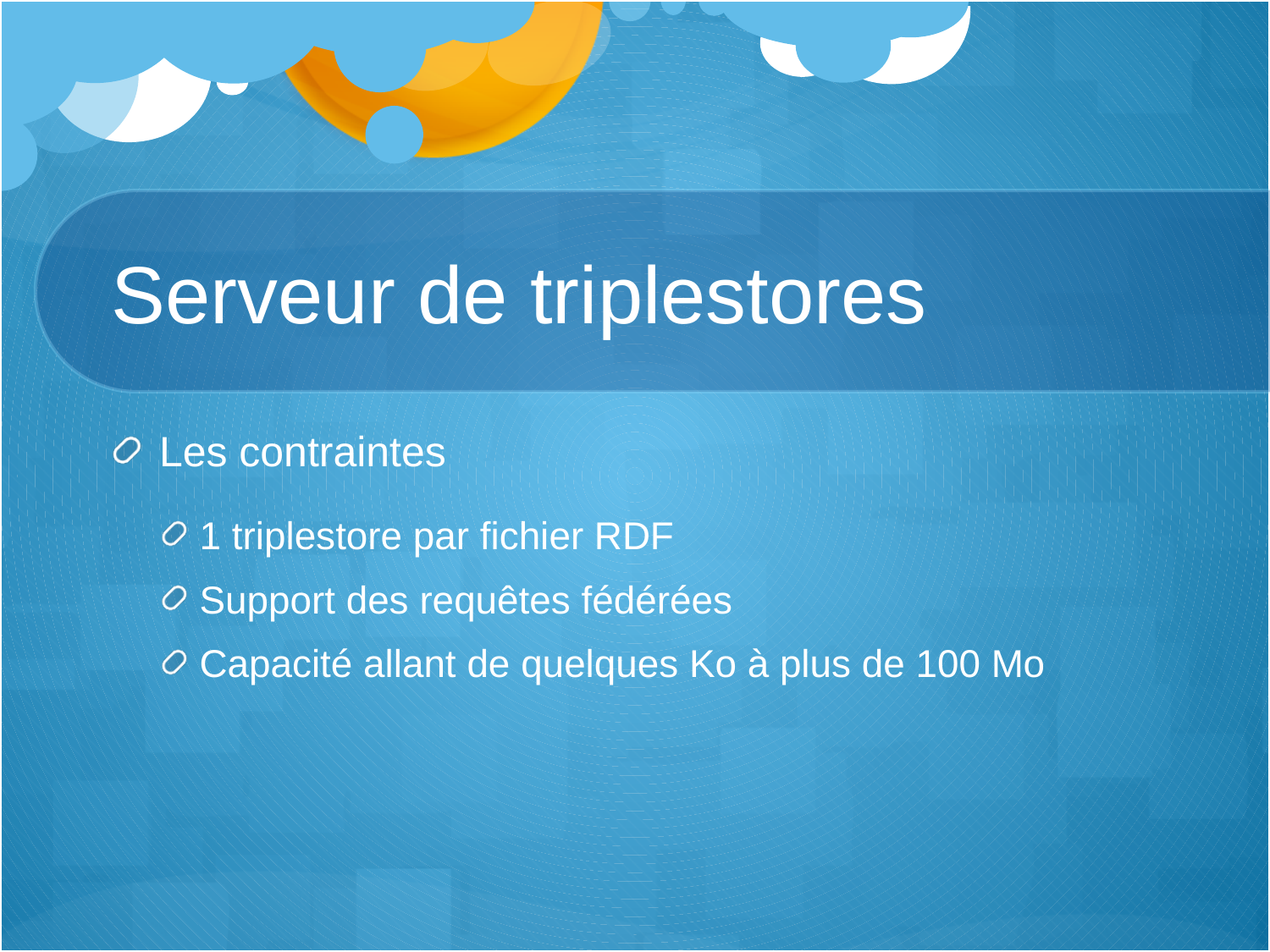

# Serveur de triplestores
Les contraintes
1 triplestore par fichier RDF
Support des requêtes fédérées
Capacité allant de quelques Ko à plus de 100 Mo